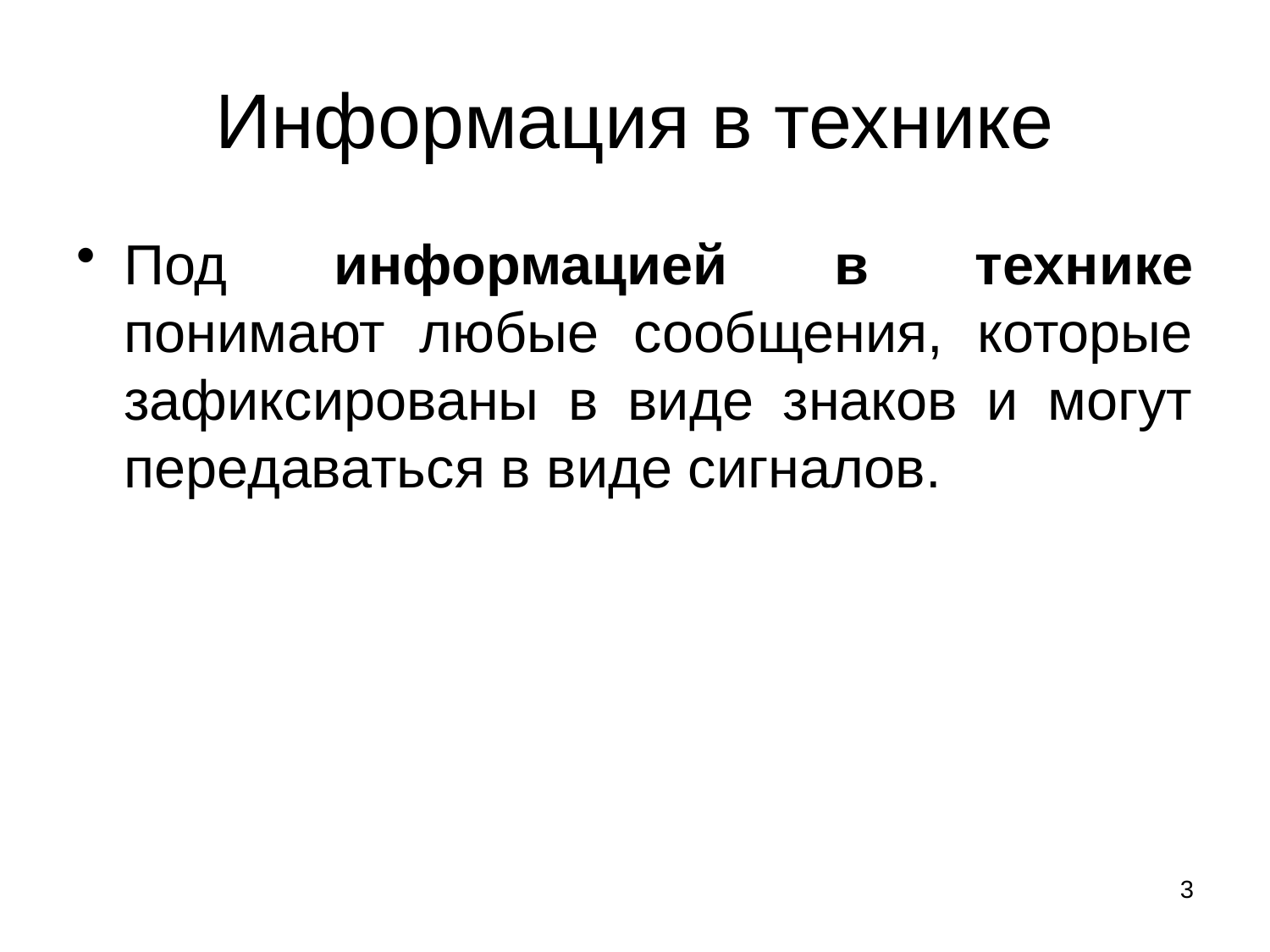

# Информация в технике
Под информацией в технике понимают любые сообщения, которые зафиксированы в виде знаков и могут передаваться в виде сигналов.
3